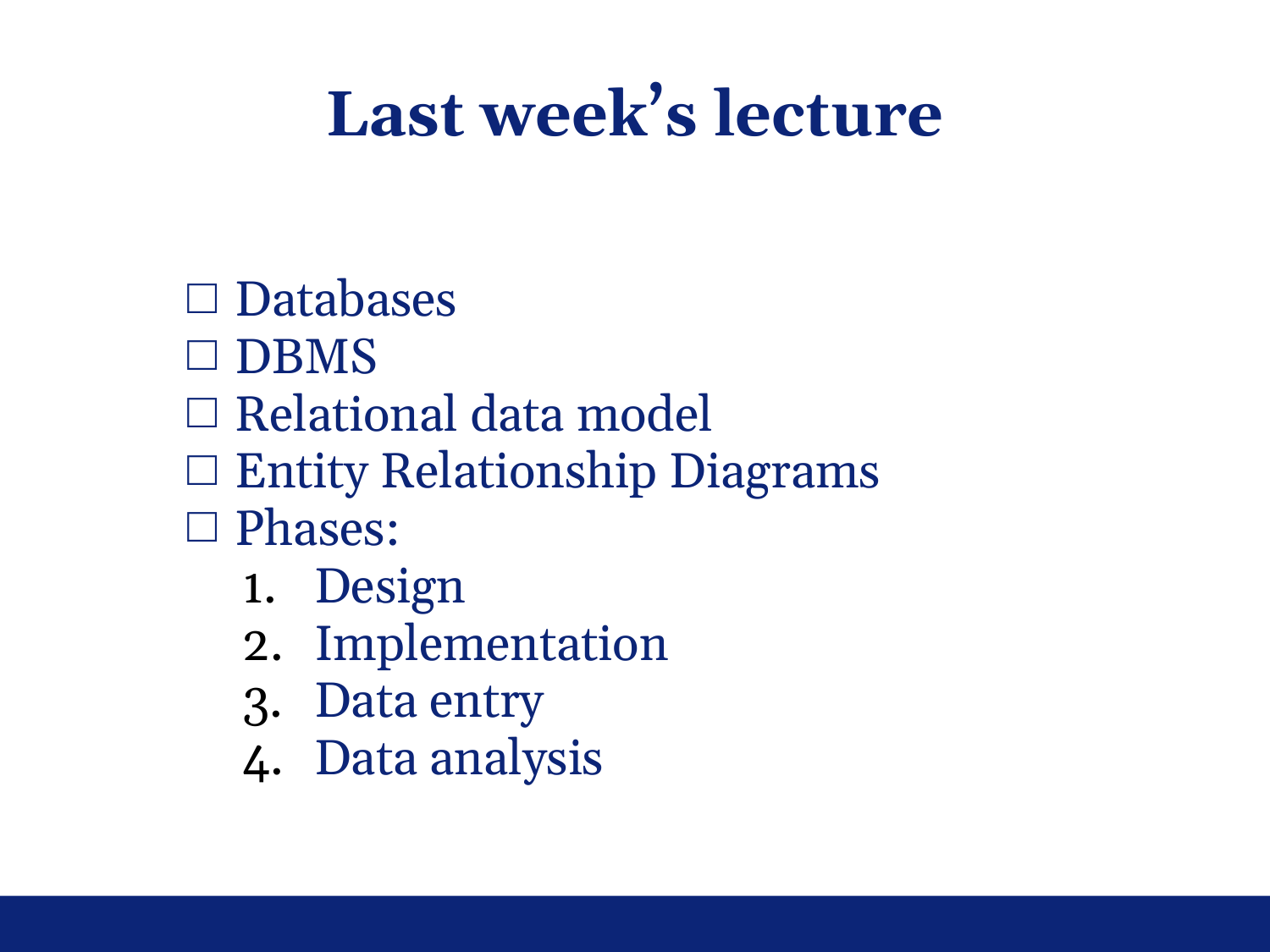

Last week’s lecture

Databases
DBMS
Relational data model
Entity Relationship Diagrams
Phases:
Design
Implementation
Data entry
Data analysis